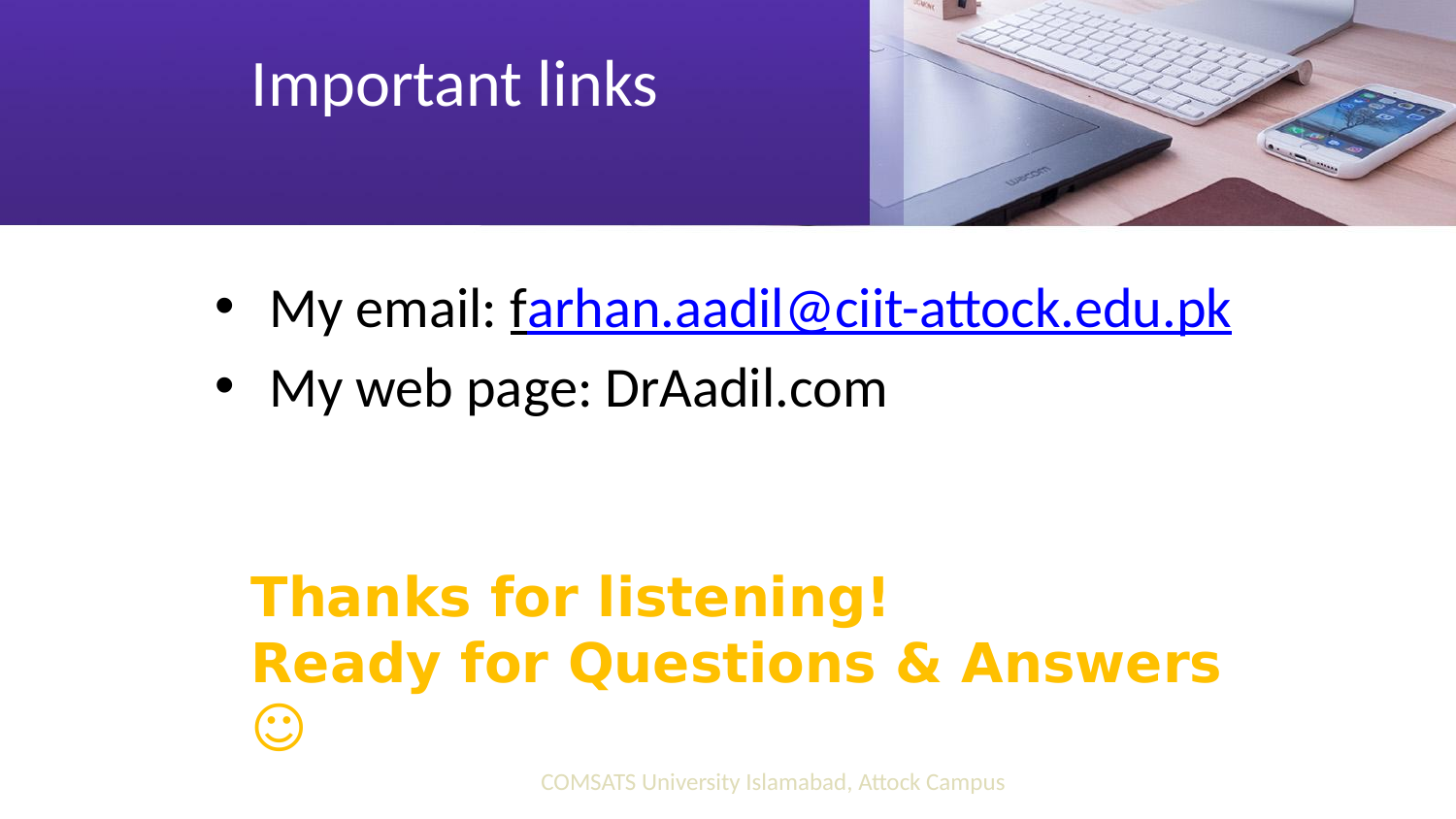

# Important links
My email: farhan.aadil@ciit-attock.edu.pk
My web page: DrAadil.com

Thanks for listening!
Ready for Questions & Answers ☺
COMSATS University Islamabad, Attock Campus